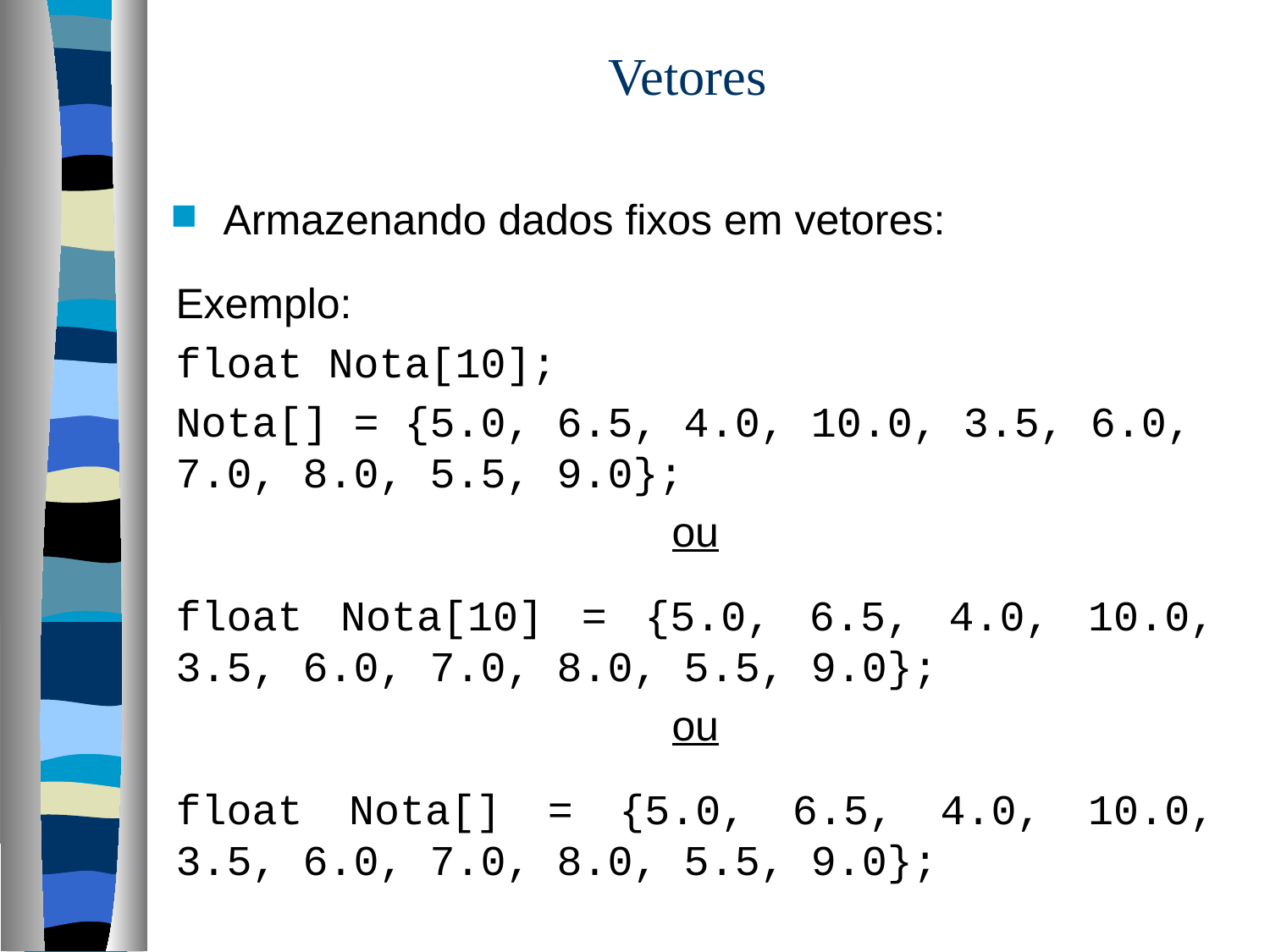

# Vetores
Armazenando dados fixos em vetores:

Exemplo:
float Nota[10];
Nota[] = {5.0, 6.5, 4.0, 10.0, 3.5, 6.0, 7.0, 8.0, 5.5, 9.0};
ou

float Nota[10] = {5.0, 6.5, 4.0, 10.0, 3.5, 6.0, 7.0, 8.0, 5.5, 9.0};
ou

float Nota[] = {5.0, 6.5, 4.0, 10.0, 3.5, 6.0, 7.0, 8.0, 5.5, 9.0};